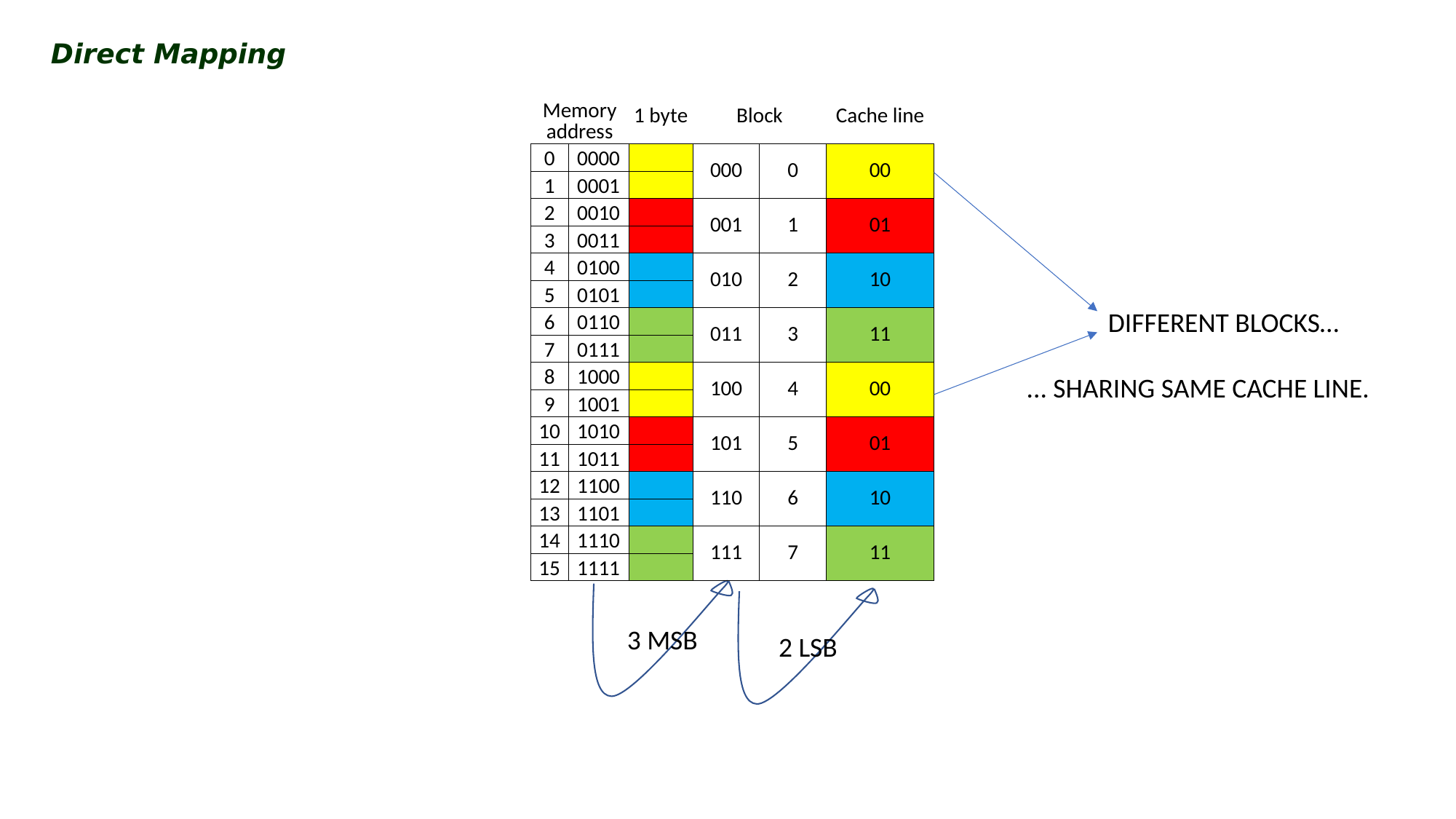

Direct Mapping
| Memory address |  | 1 byte | Block |  | Cache line |
| --- | --- | --- | --- | --- | --- |
| 0 | 0000 |  | 000 | 0 | 00 |
| 1 | 0001 |  |  |  |  |
| 2 | 0010 |  | 001 | 1 | 01 |
| 3 | 0011 |  |  |  |  |
| 4 | 0100 |  | 010 | 2 | 10 |
| 5 | 0101 |  |  |  |  |
| 6 | 0110 |  | 011 | 3 | 11 |
| 7 | 0111 |  |  |  |  |
| 8 | 1000 |  | 100 | 4 | 00 |
| 9 | 1001 |  |  |  |  |
| 10 | 1010 |  | 101 | 5 | 01 |
| 11 | 1011 |  |  |  |  |
| 12 | 1100 |  | 110 | 6 | 10 |
| 13 | 1101 |  |  |  |  |
| 14 | 1110 |  | 111 | 7 | 11 |
| 15 | 1111 |  |  |  |  |
DIFFERENT BLOCKS…
... SHARING SAME CACHE LINE.
3 MSB
2 LSB